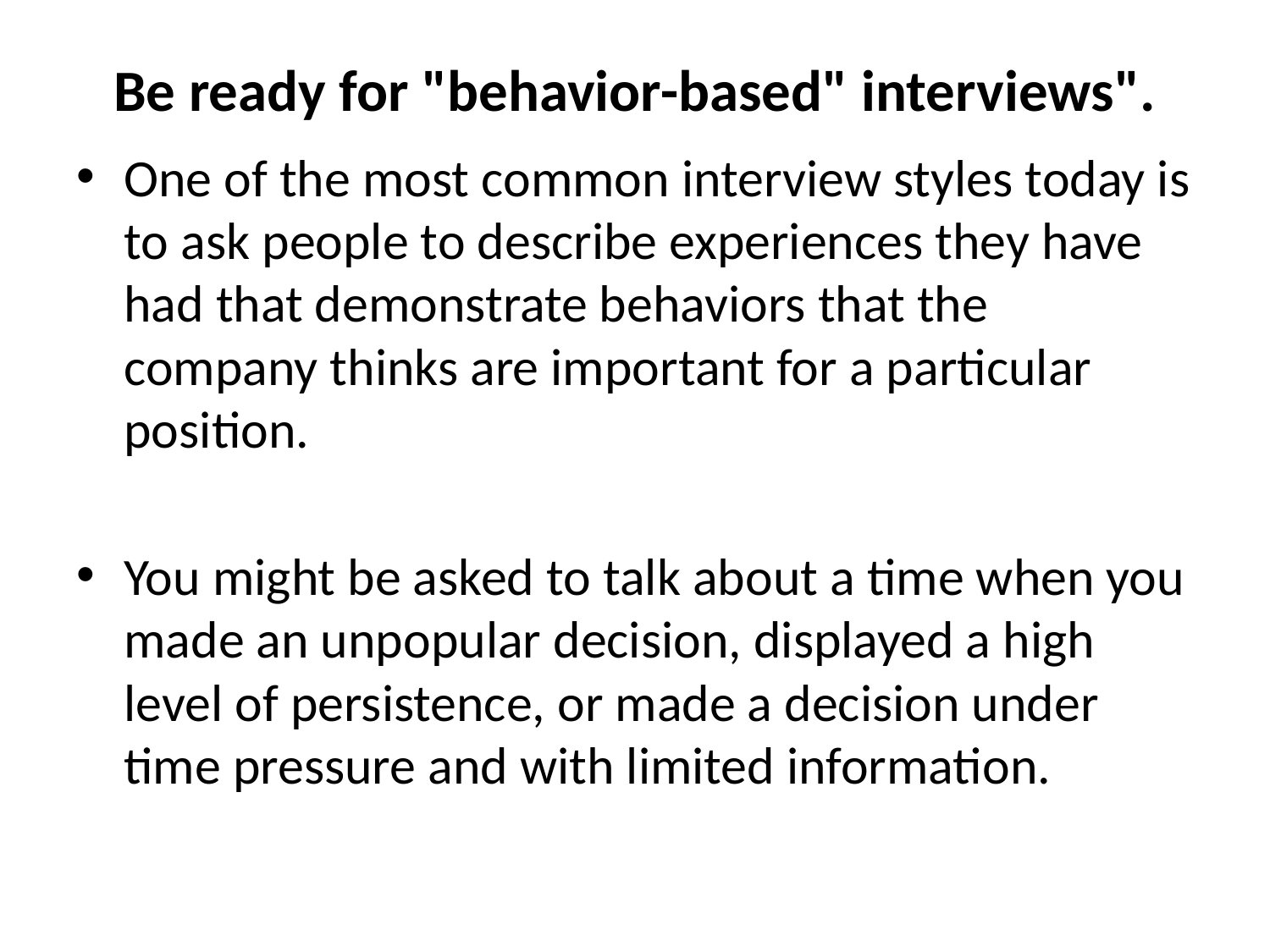

# Be ready for "behavior-based" interviews".
One of the most common interview styles today is to ask people to describe experiences they have had that demonstrate behaviors that the company thinks are important for a particular position.

You might be asked to talk about a time when you made an unpopular decision, displayed a high level of persistence, or made a decision under time pressure and with limited information.